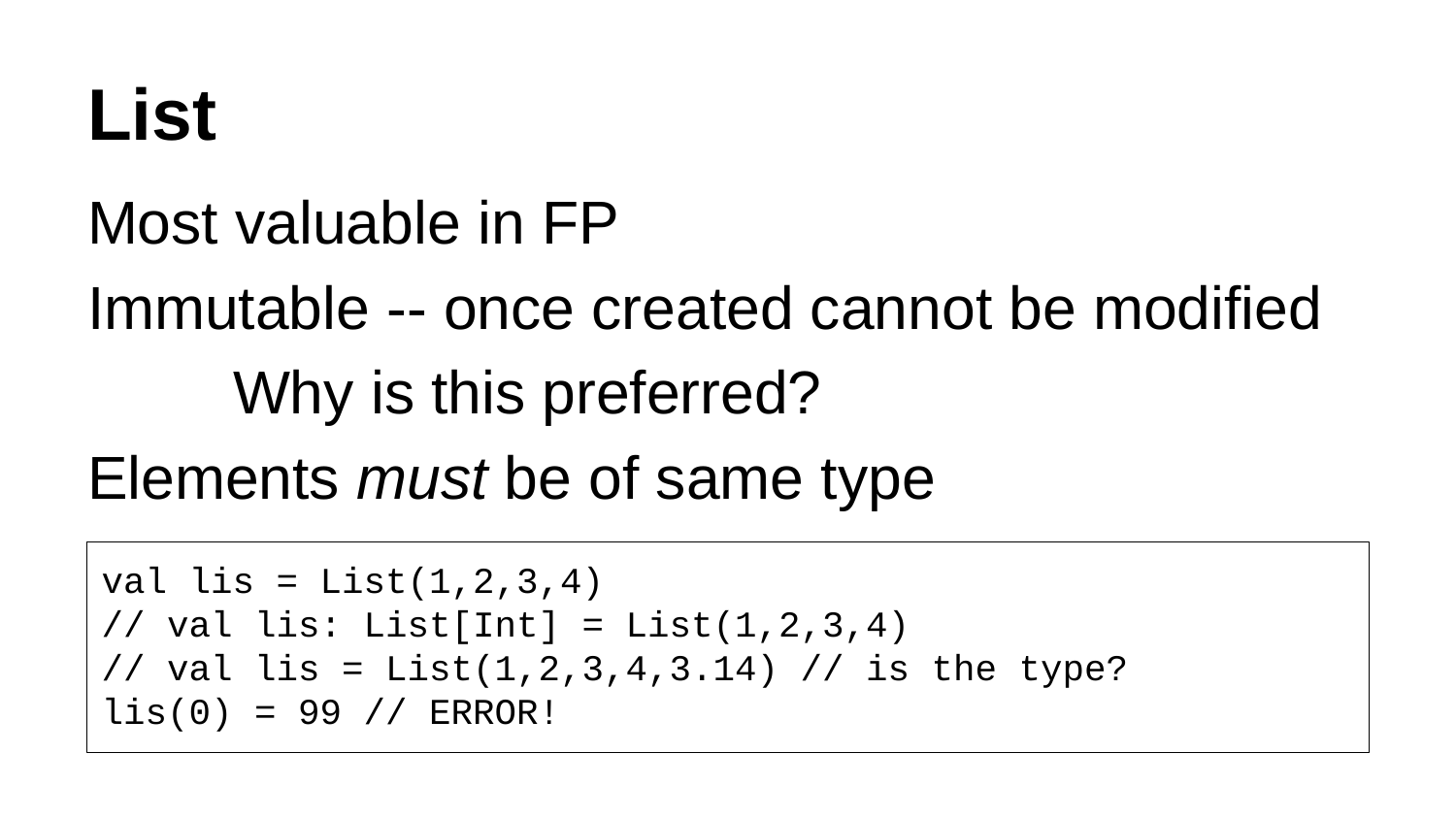

# List
Most valuable in FP
Immutable -- once created cannot be modified
	Why is this preferred?
Elements must be of same type

val lis = List(1,2,3,4)
// val lis: List[Int] = List(1,2,3,4)
// val lis = List(1,2,3,4,3.14) // is the type?
lis(0) = 99 // ERROR!